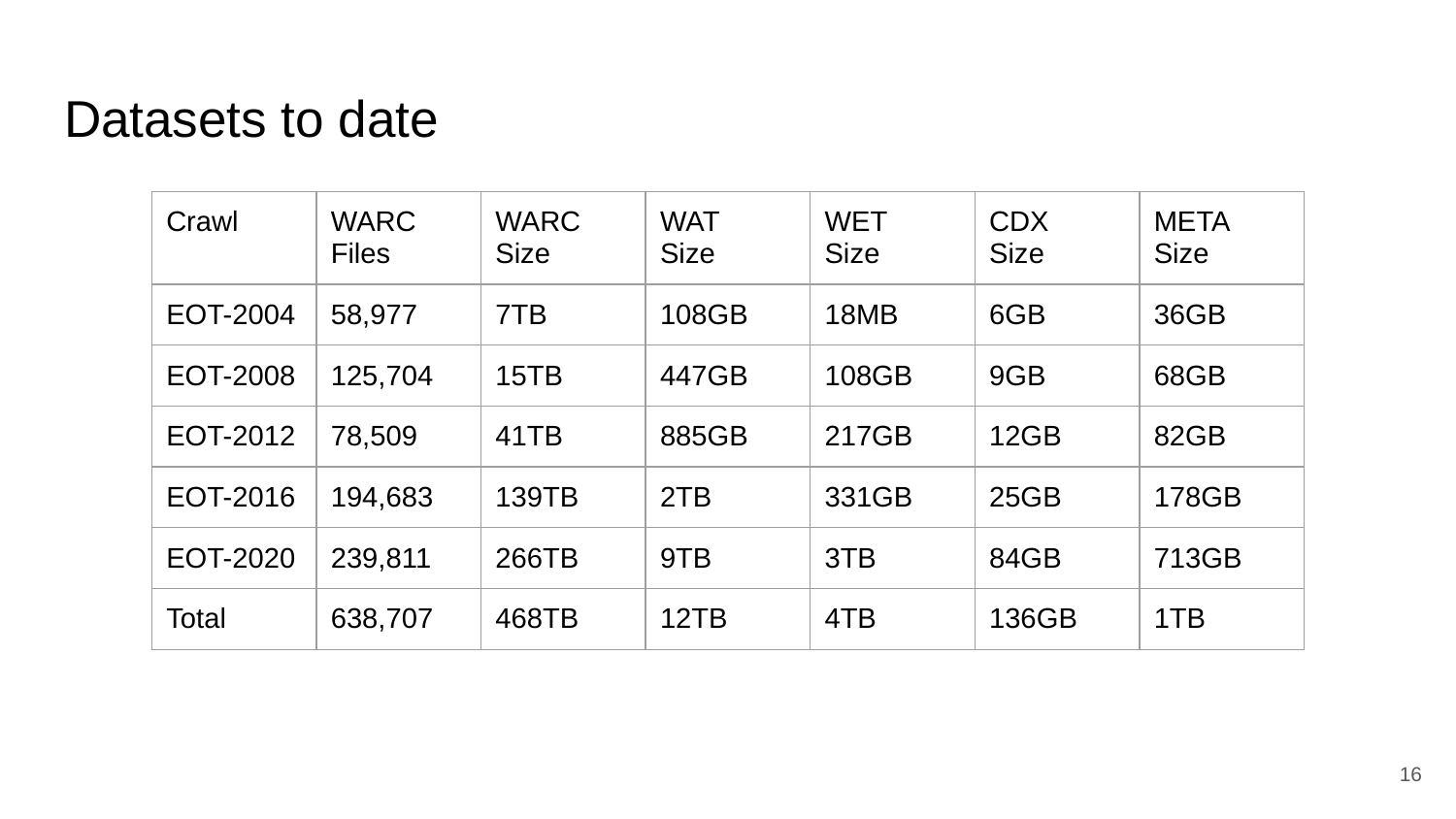

# Datasets to date
| Crawl | WARC Files | WARC Size | WAT Size | WET Size | CDX Size | META Size |
| --- | --- | --- | --- | --- | --- | --- |
| EOT-2004 | 58,977 | 7TB | 108GB | 18MB | 6GB | 36GB |
| EOT-2008 | 125,704 | 15TB | 447GB | 108GB | 9GB | 68GB |
| EOT-2012 | 78,509 | 41TB | 885GB | 217GB | 12GB | 82GB |
| EOT-2016 | 194,683 | 139TB | 2TB | 331GB | 25GB | 178GB |
| EOT-2020 | 239,811 | 266TB | 9TB | 3TB | 84GB | 713GB |
| Total | 638,707 | 468TB | 12TB | 4TB | 136GB | 1TB |
16